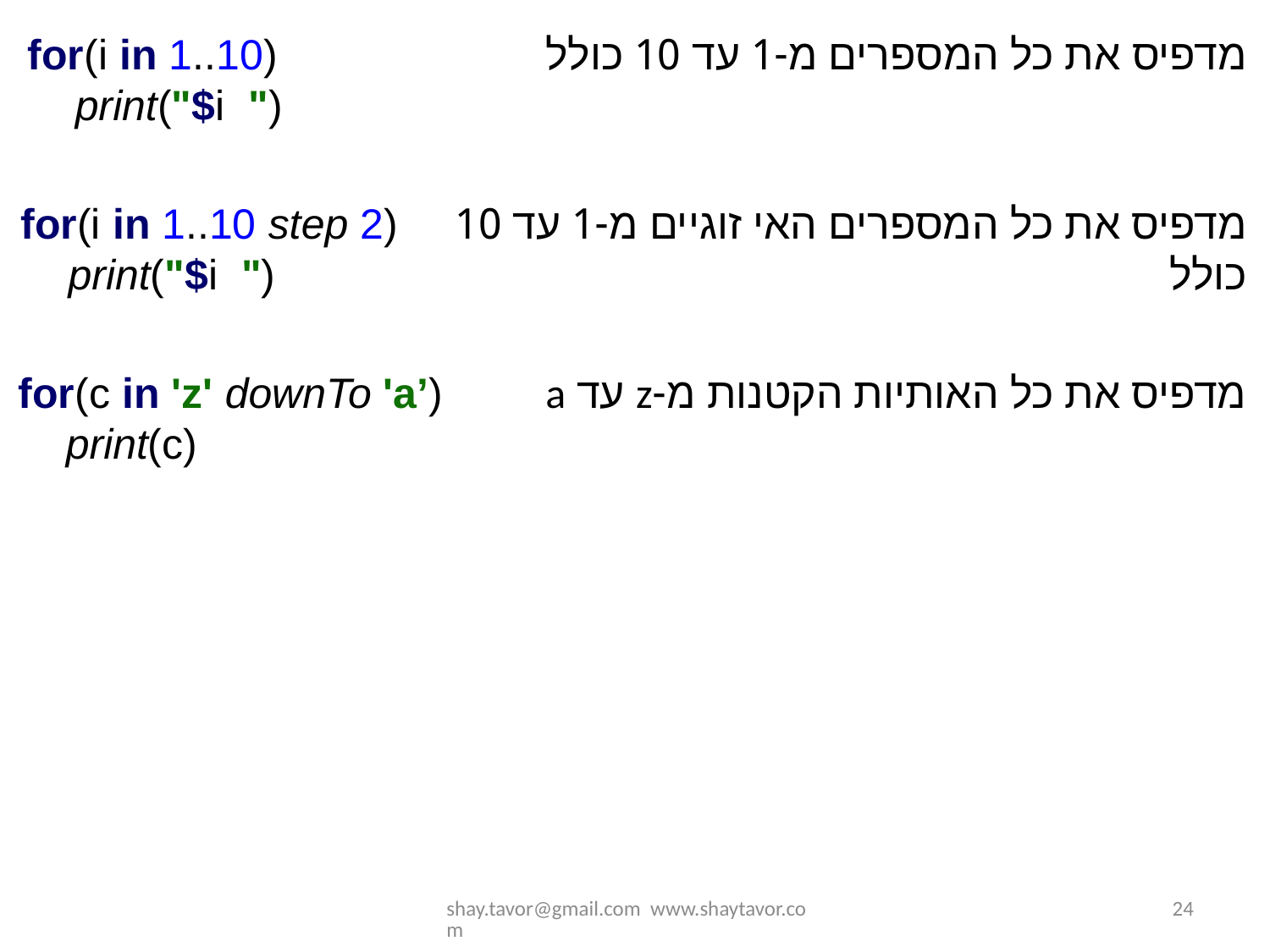

for(i in 1..10)
    print("$i  ")
מדפיס את כל המספרים מ-1 עד 10 כולל
for(i in 1..10 step 2)
    print("$i  ")
מדפיס את כל המספרים האי זוגיים מ-1 עד 10 כולל
for(c in 'z' downTo 'a’)
    print(c)
מדפיס את כל האותיות הקטנות מ-z עד a
shay.tavor@gmail.com  www.shaytavor.com
24